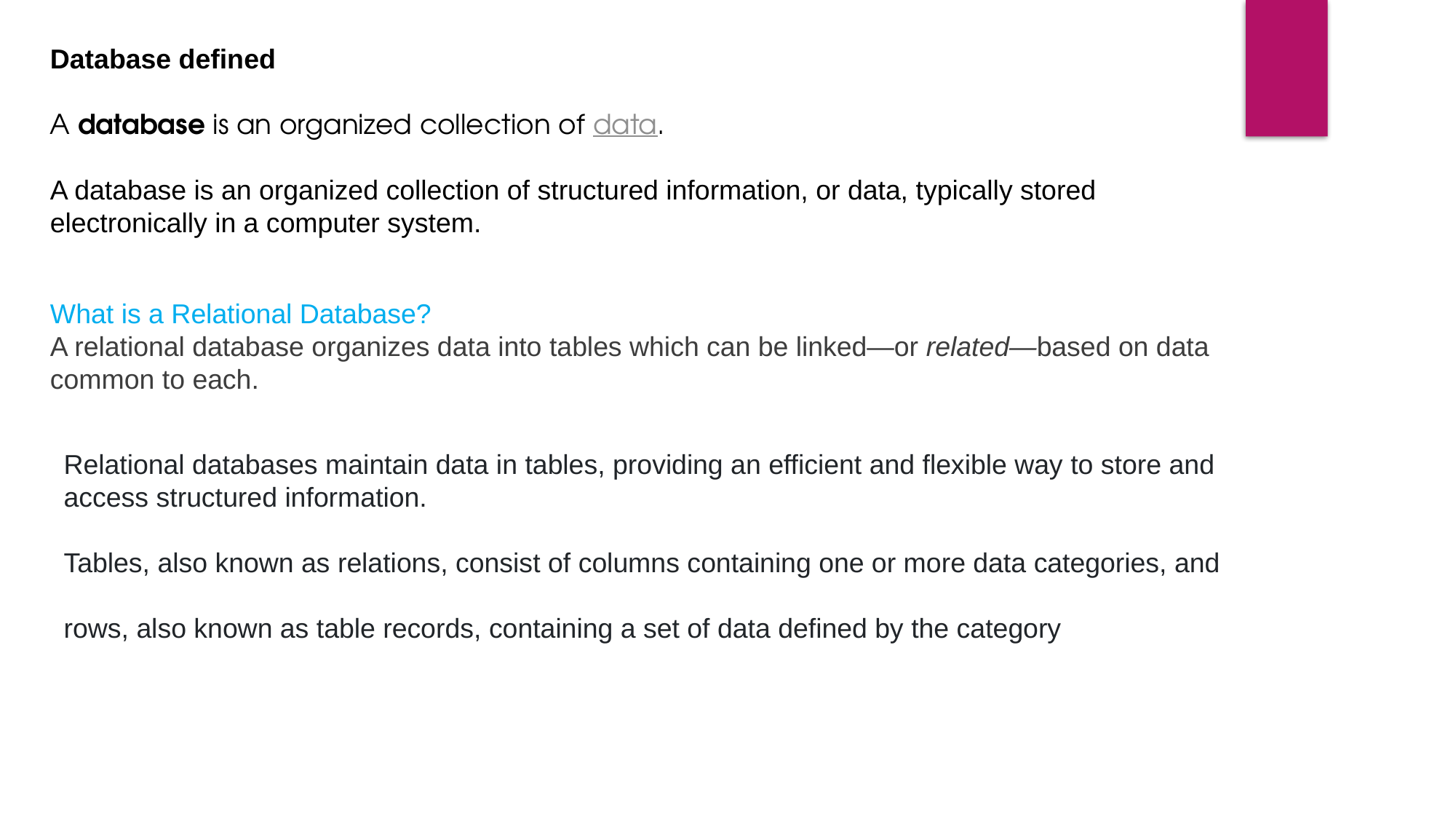

Database defined

A database is an organized collection of data.

A database is an organized collection of structured information, or data, typically stored electronically in a computer system.

What is a Relational Database?
A relational database organizes data into tables which can be linked—or related—based on data common to each.
Relational databases maintain data in tables, providing an efficient and flexible way to store and access structured information.

Tables, also known as relations, consist of columns containing one or more data categories, and

rows, also known as table records, containing a set of data defined by the category